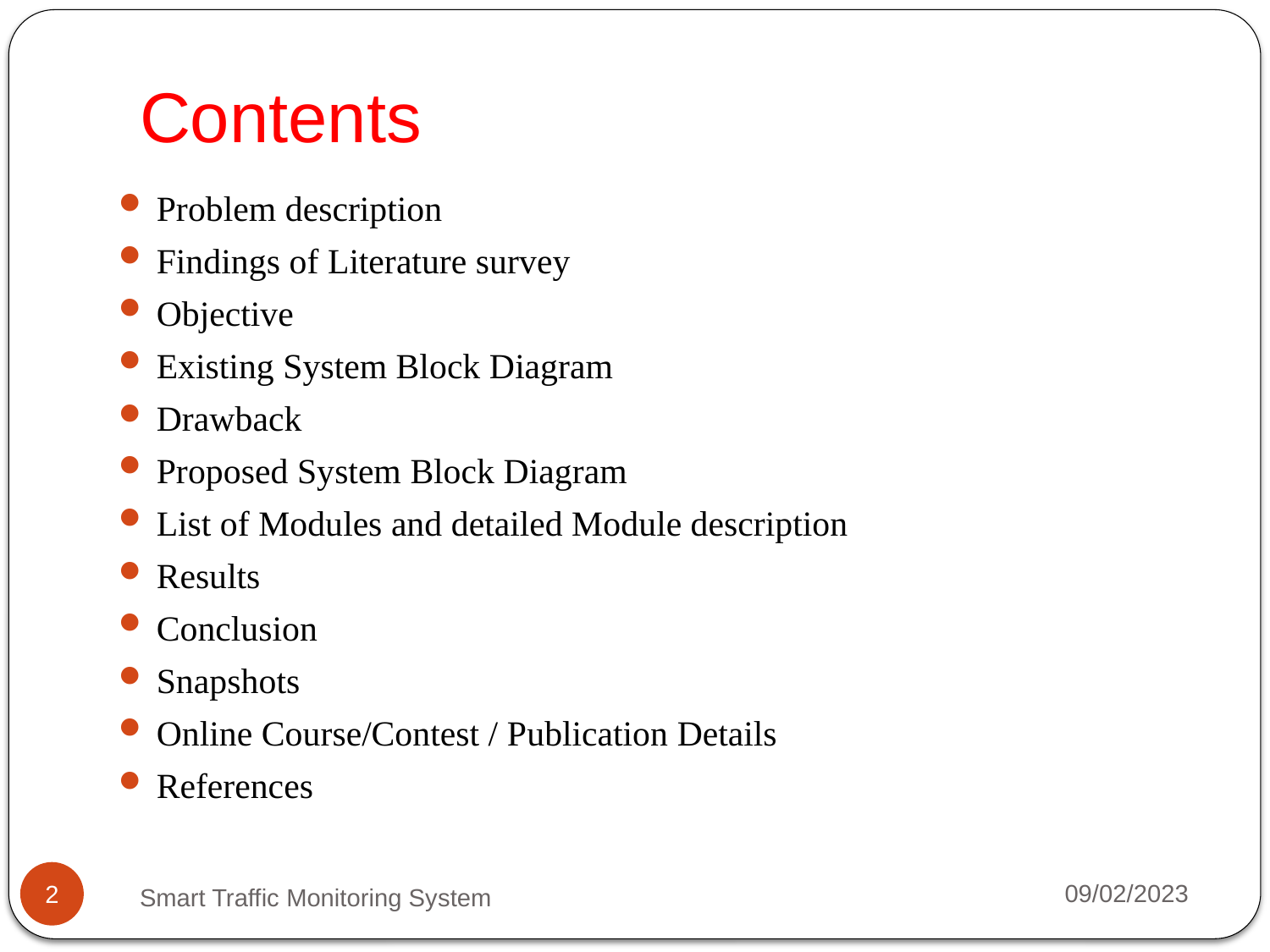

# Contents

Problem description
Findings of Literature survey
Objective
Existing System Block Diagram
Drawback
Proposed System Block Diagram
List of Modules and detailed Module description
Results
Conclusion
Snapshots
Online Course/Contest / Publication Details
References

09/02/2023
2
Smart Traffic Monitoring System